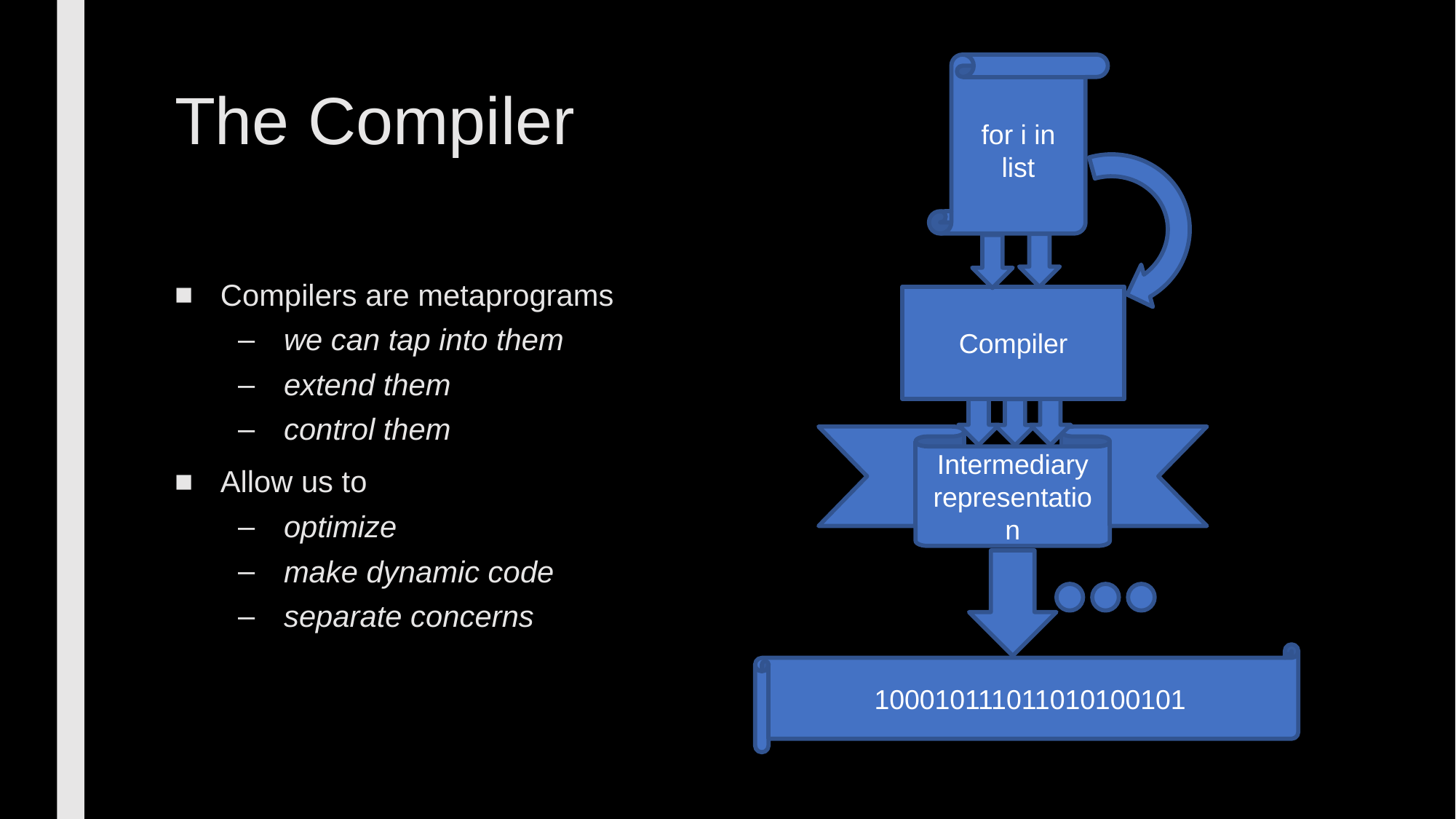

for i in list
# The Compiler

Compilers are metaprograms
we can tap into them
extend them
control them
Allow us to
optimize
make dynamic code
separate concerns
Compiler

Intermediary representation

100010111011010100101